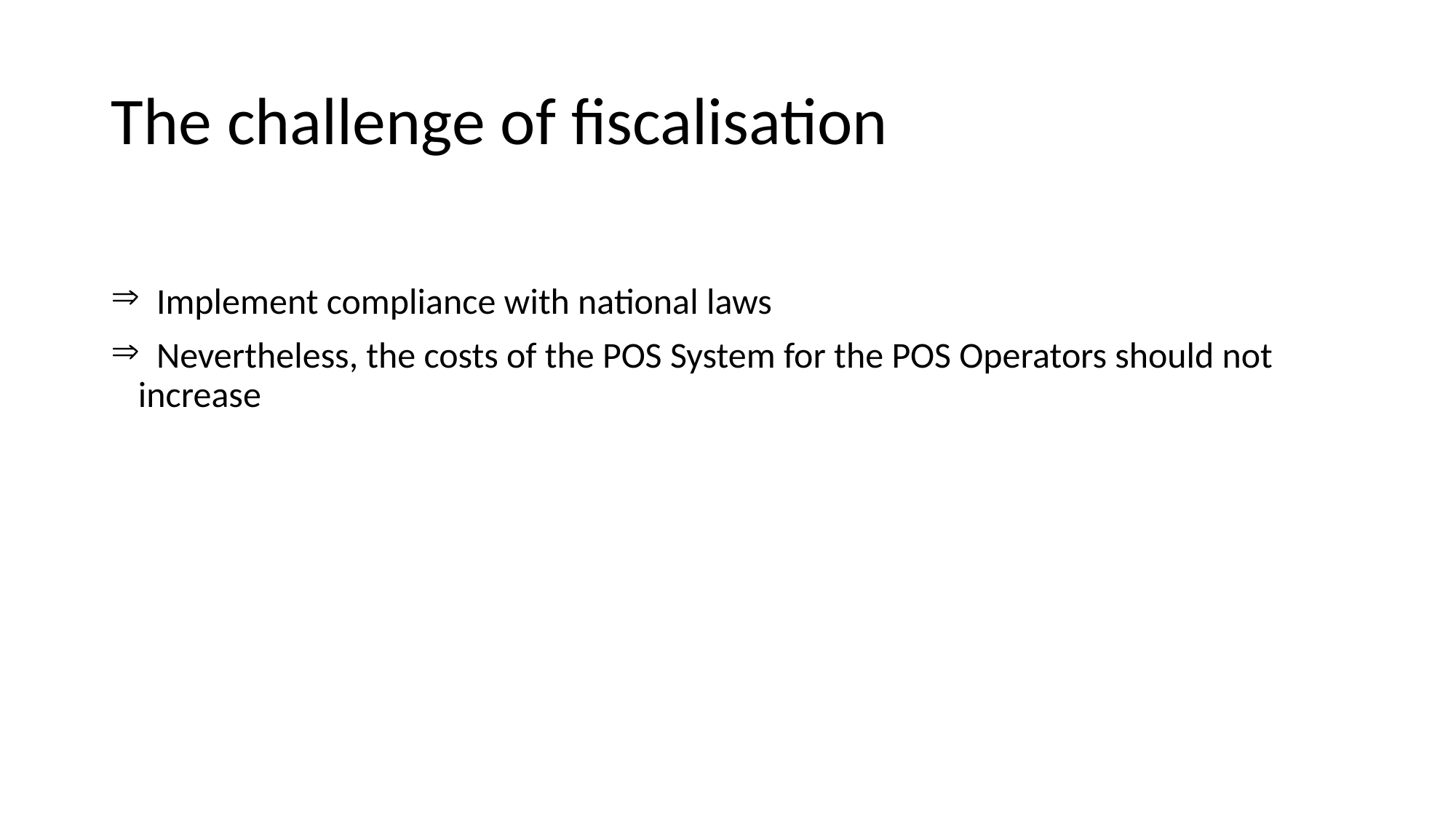

# The challenge of fiscalisation

  Implement compliance with national laws
  Nevertheless, the costs of the POS System for the POS Operators should not increase